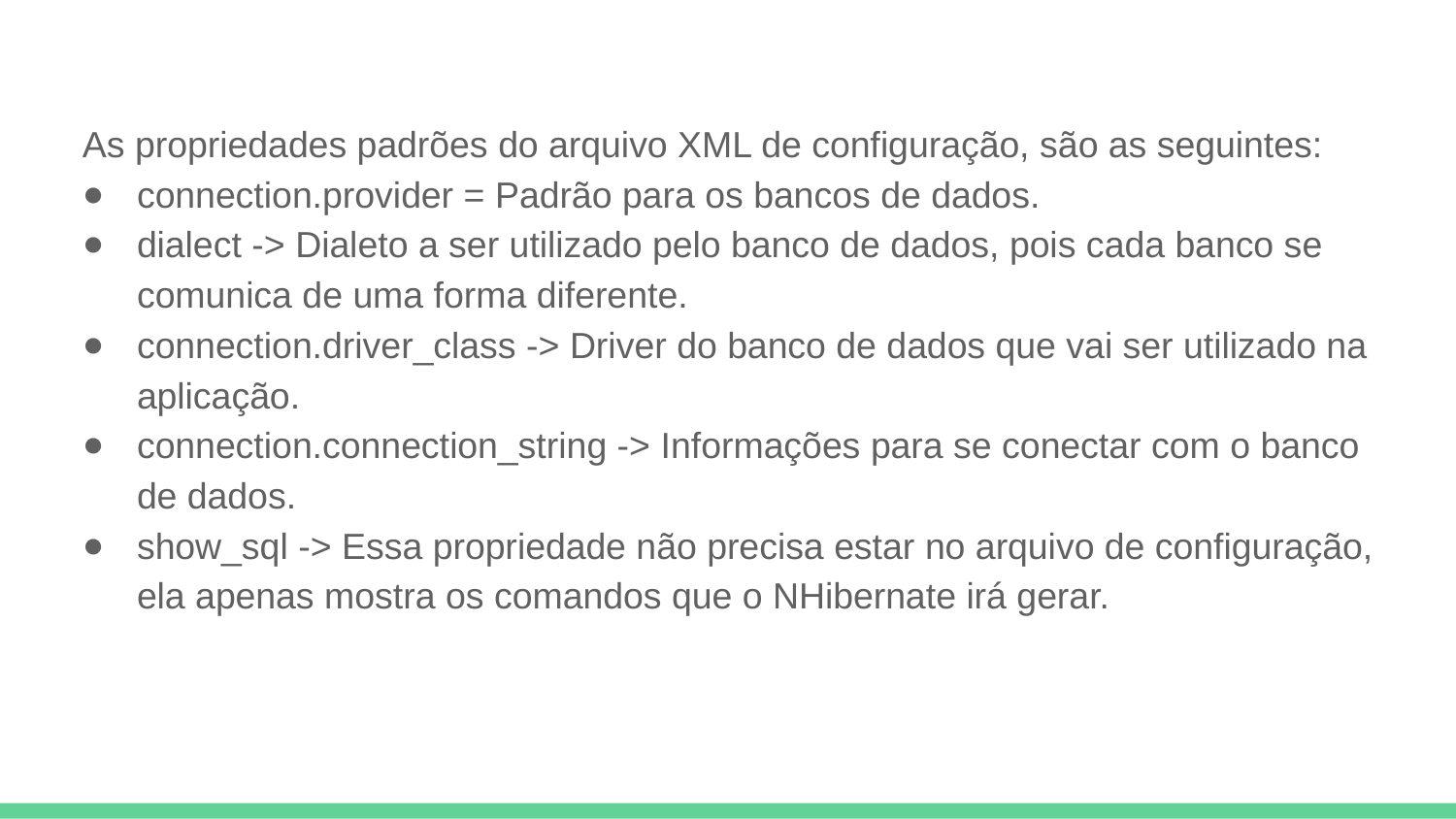

As propriedades padrões do arquivo XML de configuração, são as seguintes:
connection.provider = Padrão para os bancos de dados.
dialect -> Dialeto a ser utilizado pelo banco de dados, pois cada banco se comunica de uma forma diferente.
connection.driver_class -> Driver do banco de dados que vai ser utilizado na aplicação.
connection.connection_string -> Informações para se conectar com o banco de dados.
show_sql -> Essa propriedade não precisa estar no arquivo de configuração, ela apenas mostra os comandos que o NHibernate irá gerar.